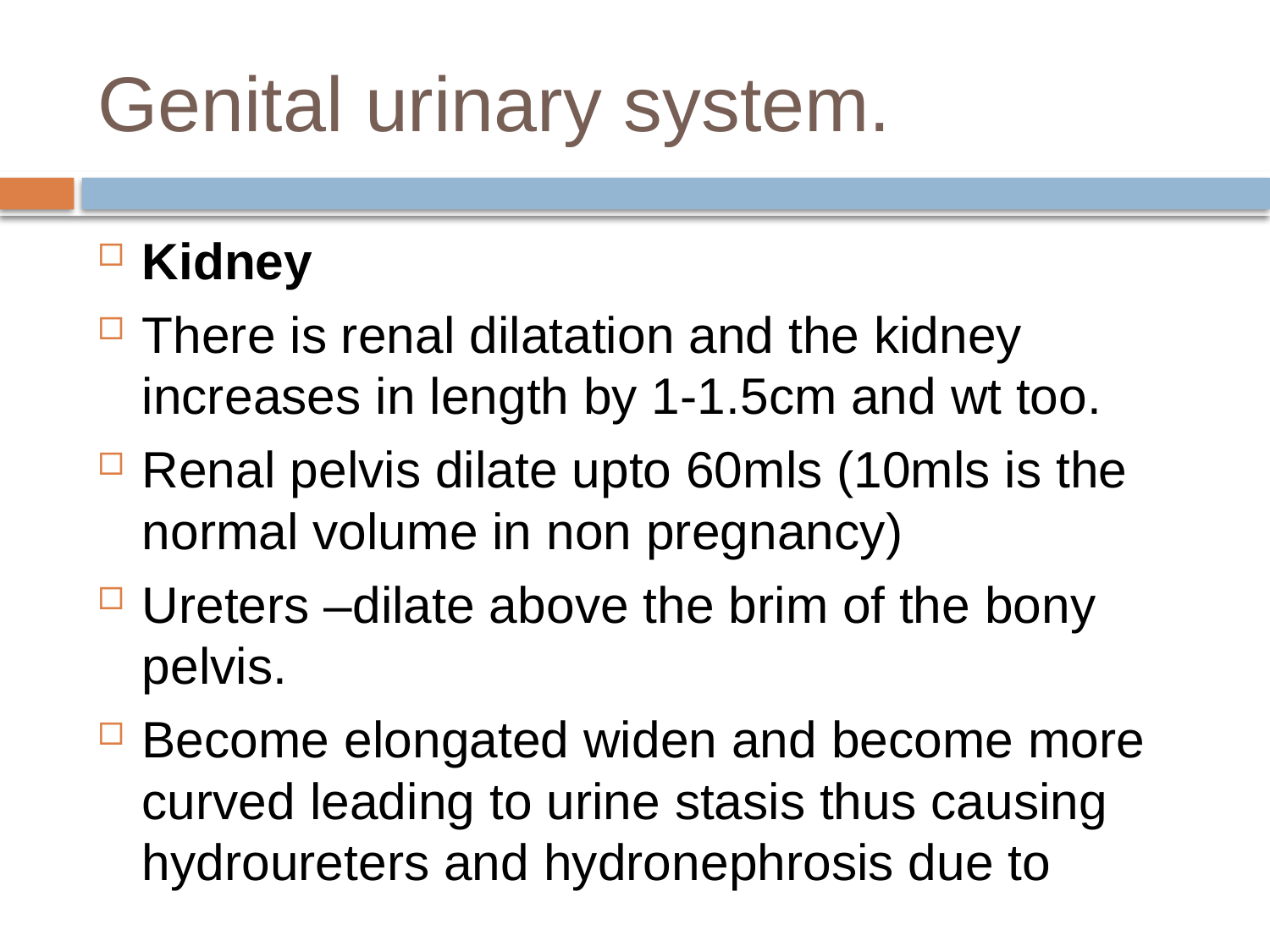

# Genital urinary system.
Kidney
There is renal dilatation and the kidney increases in length by 1-1.5cm and wt too.
Renal pelvis dilate upto 60mls (10mls is the normal volume in non pregnancy)
Ureters –dilate above the brim of the bony pelvis.
Become elongated widen and become more curved leading to urine stasis thus causing hydroureters and hydronephrosis due to